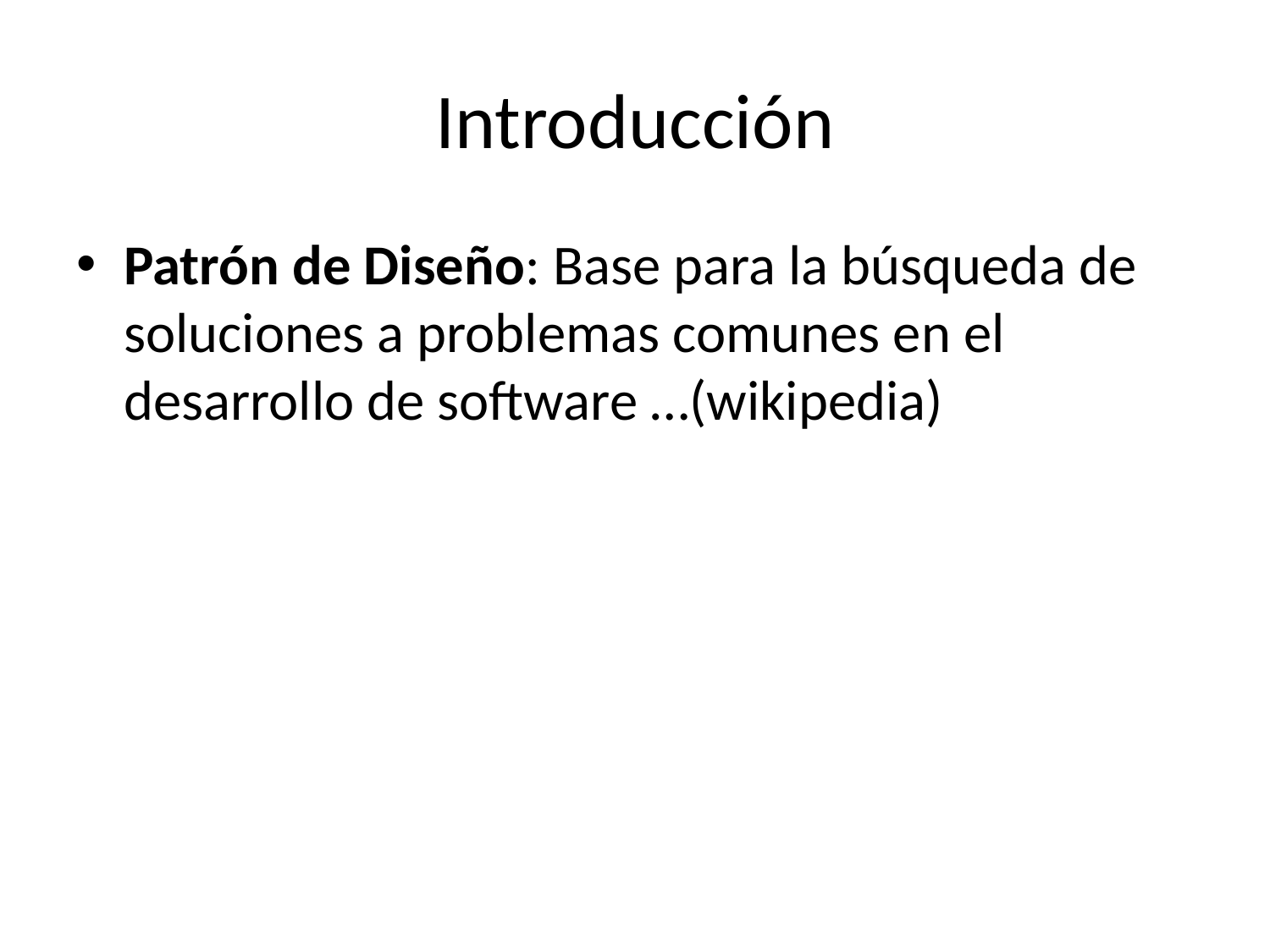

# Introducción
Patrón de Diseño: Base para la búsqueda de soluciones a problemas comunes en el desarrollo de software …(wikipedia)